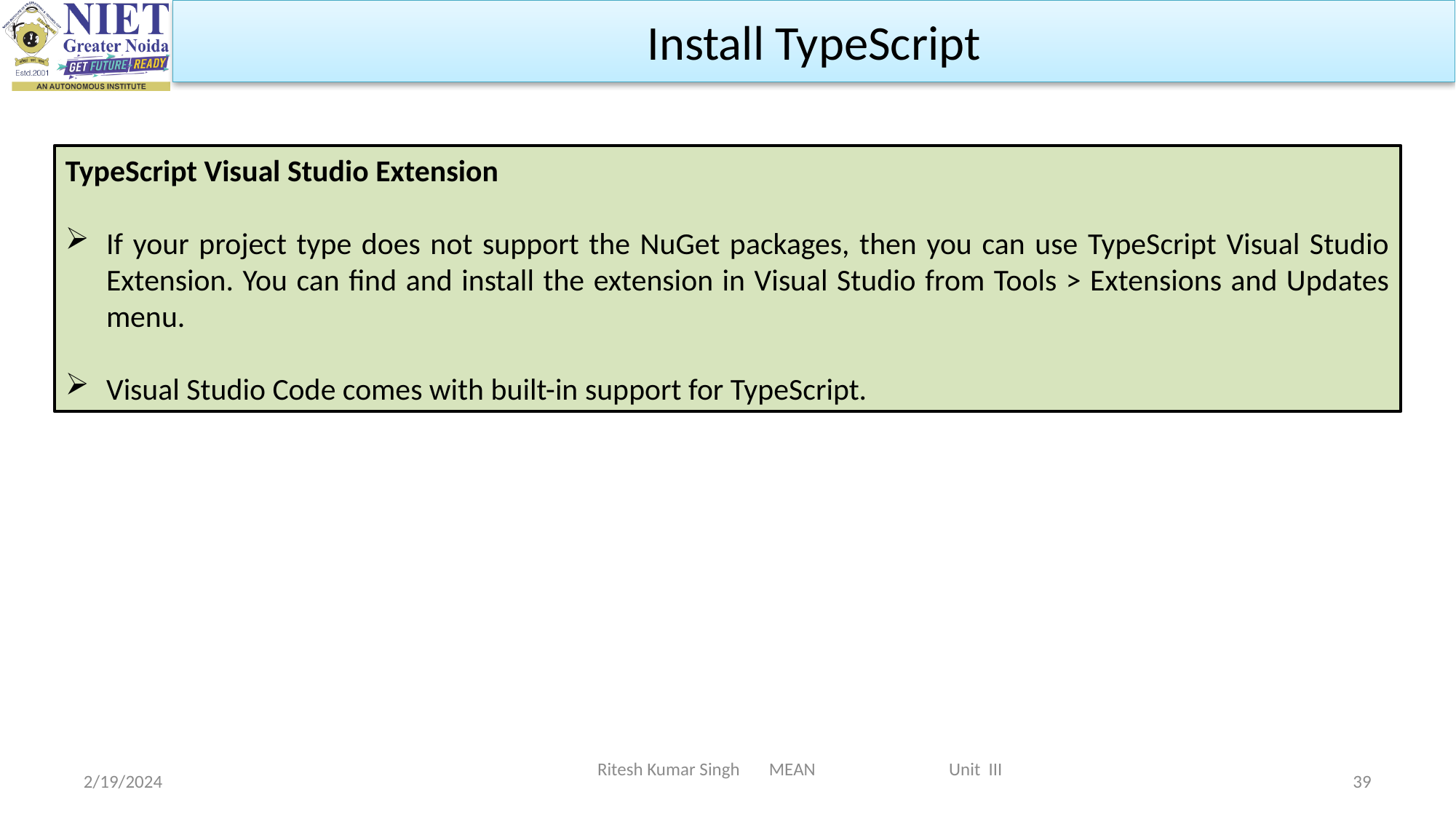

Install TypeScript
TypeScript Visual Studio Extension

If your project type does not support the NuGet packages, then you can use TypeScript Visual Studio Extension. You can find and install the extension in Visual Studio from Tools > Extensions and Updates menu.

Visual Studio Code comes with built-in support for TypeScript.

Ritesh Kumar Singh       MEAN                                Unit  III
2/19/2024
39